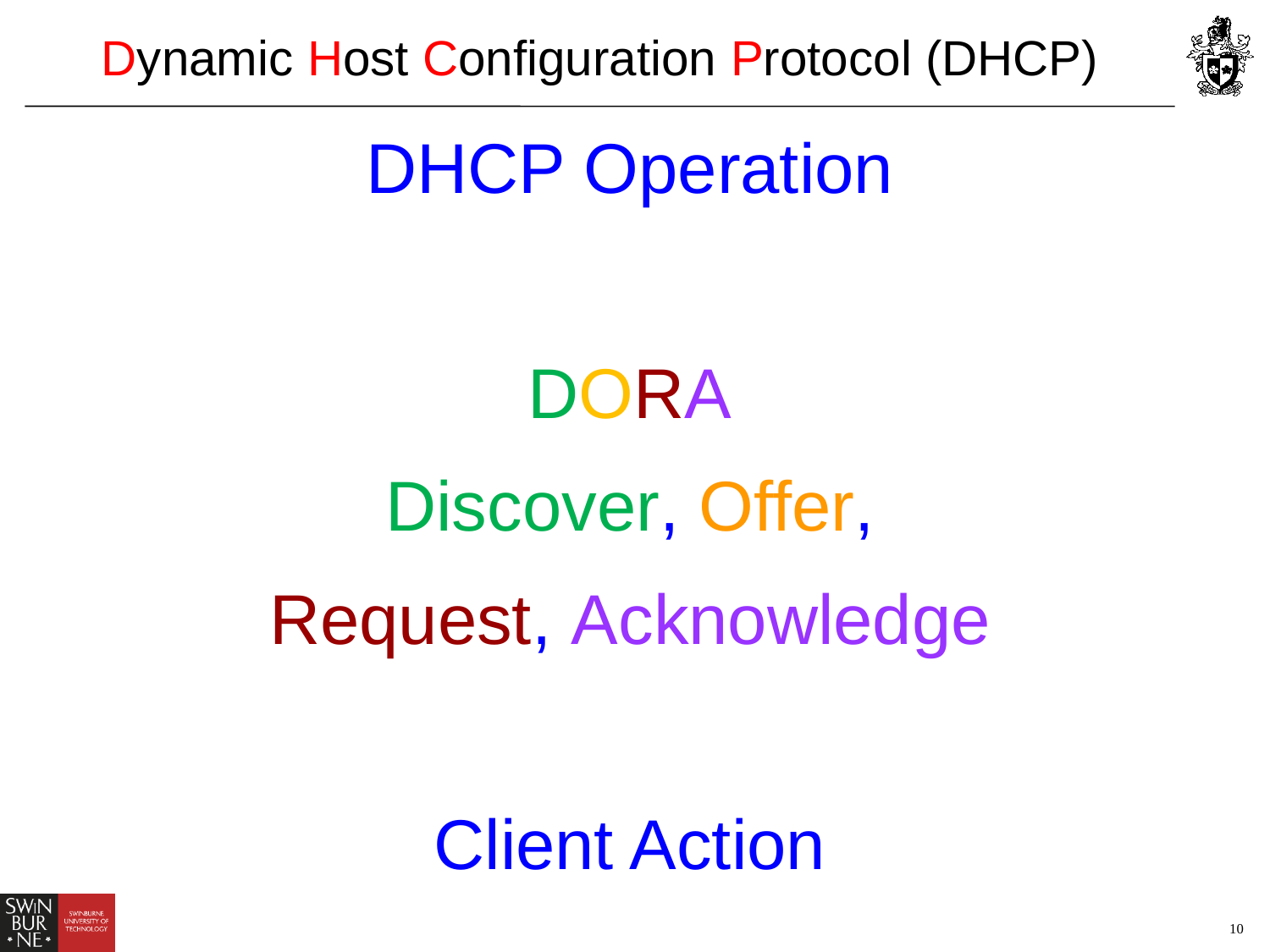

Dynamic Host Configuration Protocol (DHCP)
DHCP Operation

DORA
Discover, Offer,
Request, Acknowledge

Client Action

10